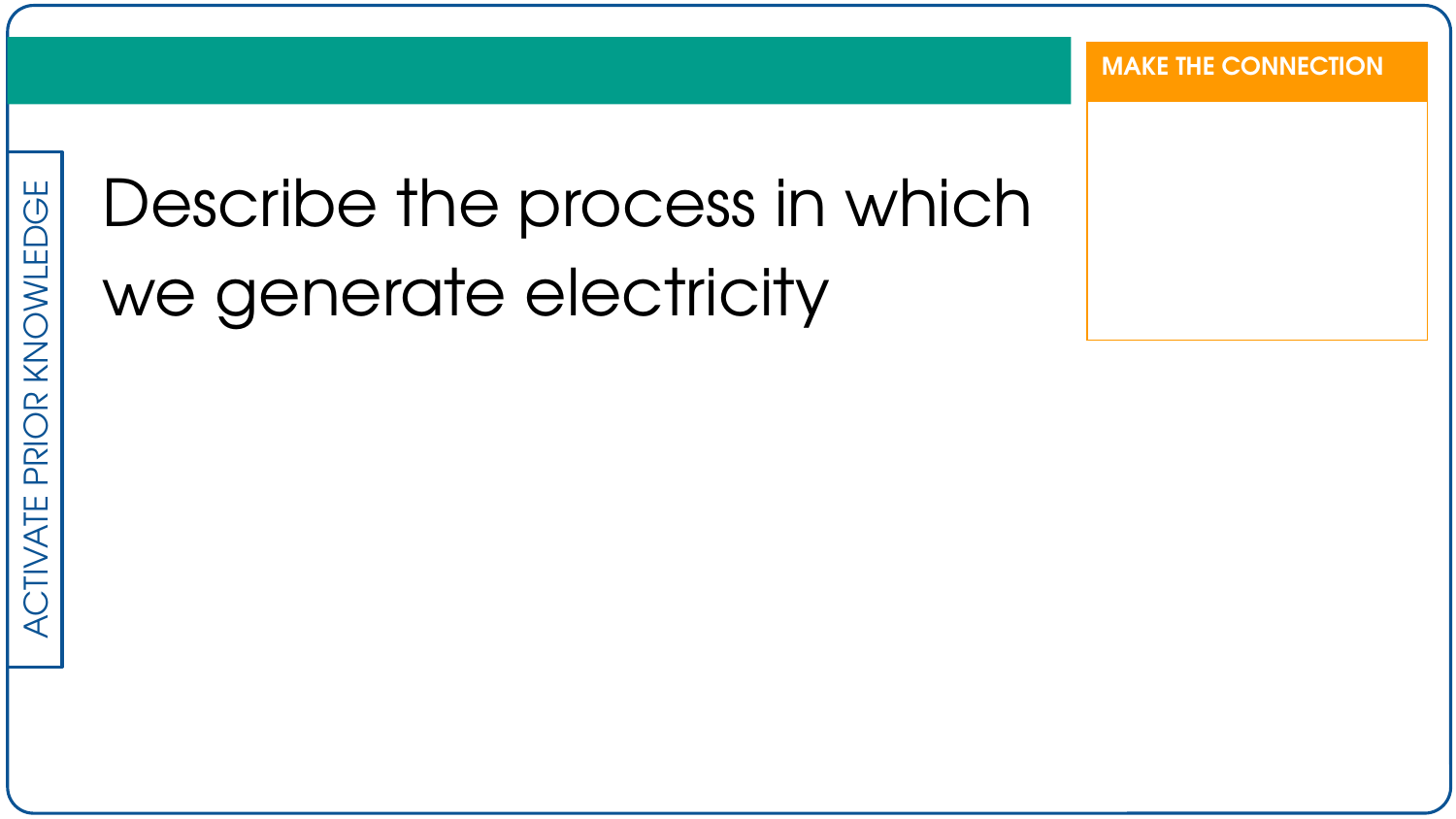

| MAKE THE CONNECTION |
| --- |
|  |
Describe the process in which we generate electricity